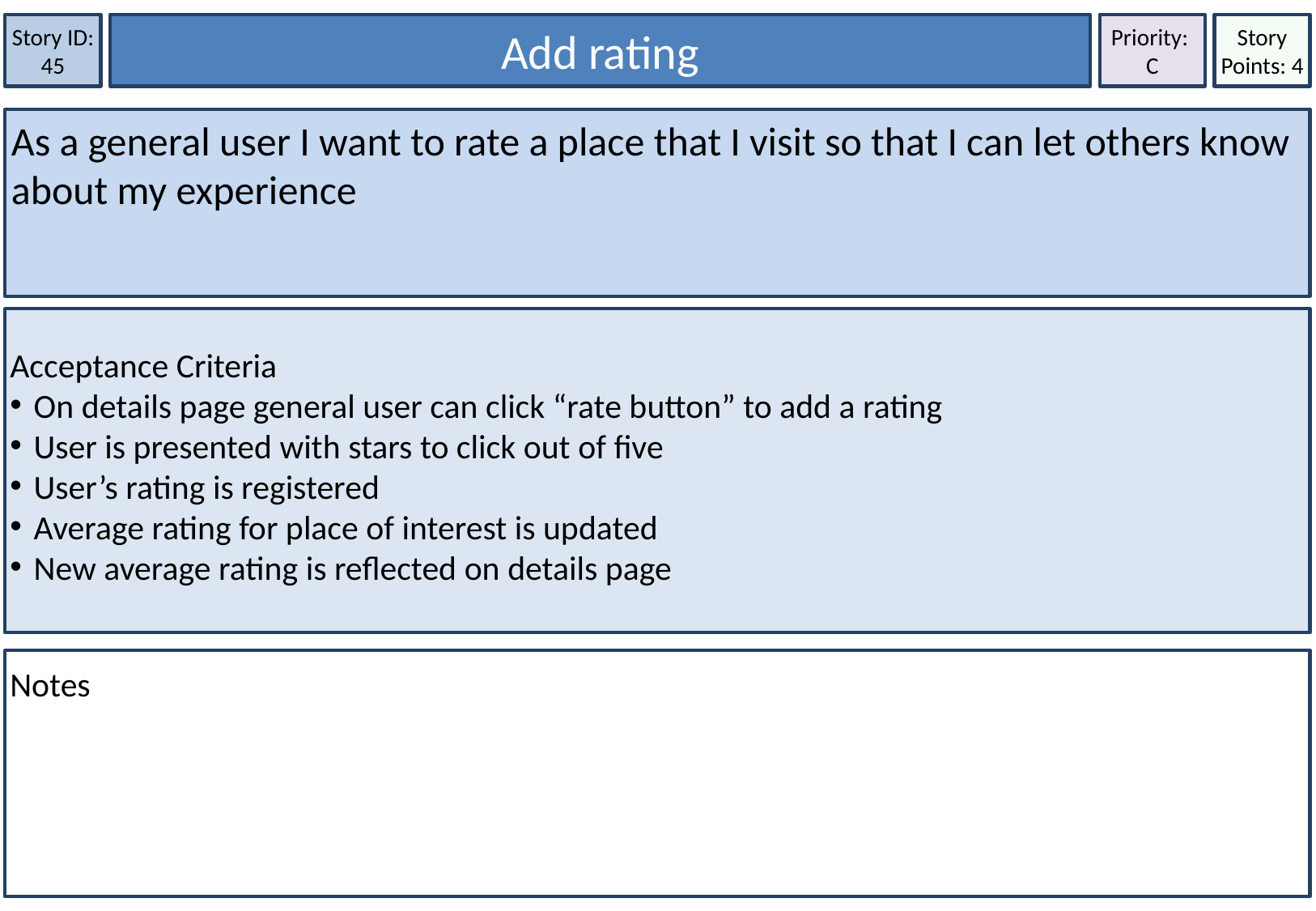

Story ID: 45

Add rating

Priority:
C

Story Points: 4

As a general user I want to rate a place that I visit so that I can let others know about my experience

Acceptance Criteria
On details page general user can click “rate button” to add a rating
User is presented with stars to click out of five
User’s rating is registered
Average rating for place of interest is updated
New average rating is reflected on details page

Notes